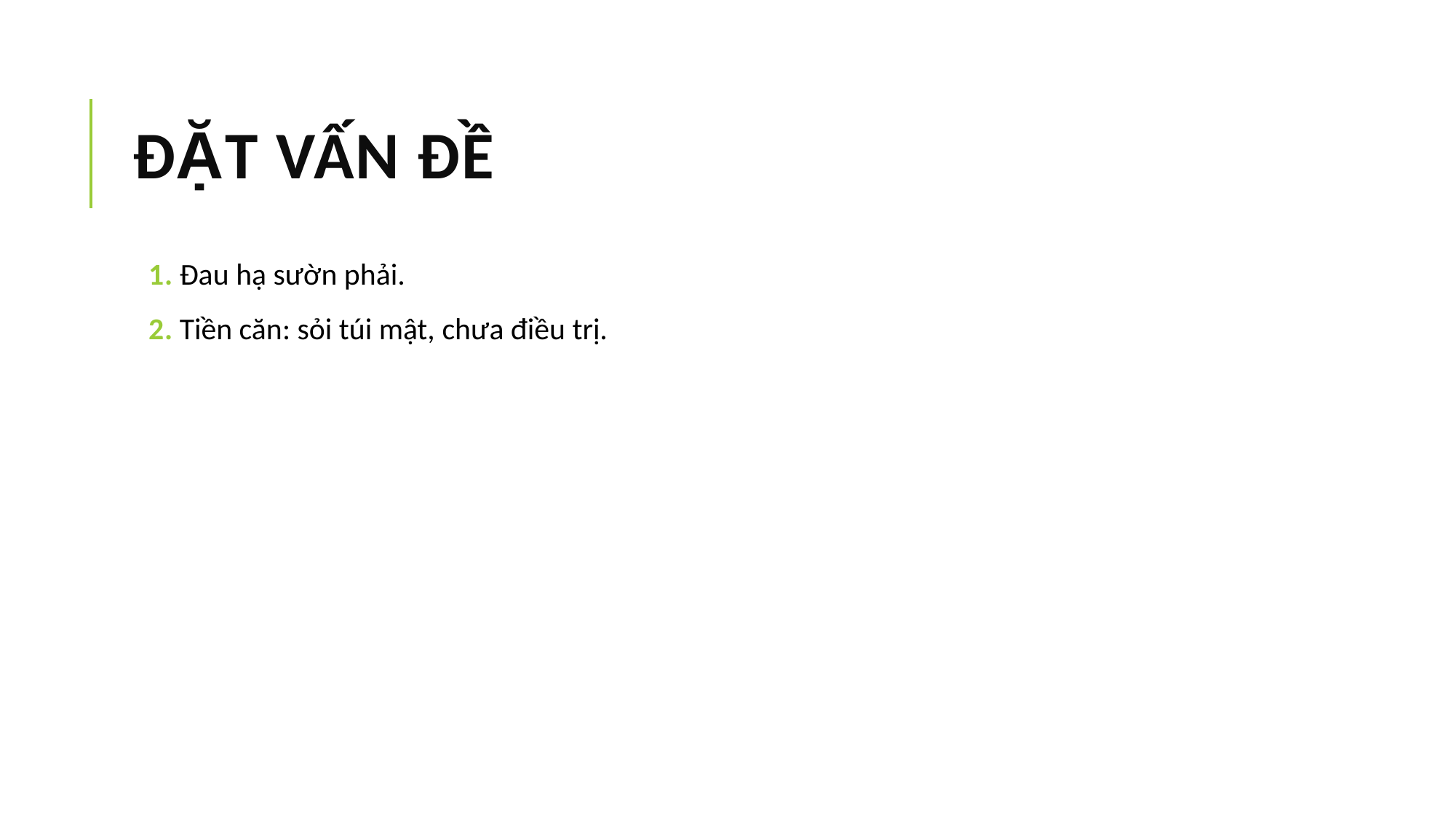

# ĐẶT VẤN ĐỀ
 Đau hạ sườn phải.
 Tiền căn: sỏi túi mật, chưa điều trị.